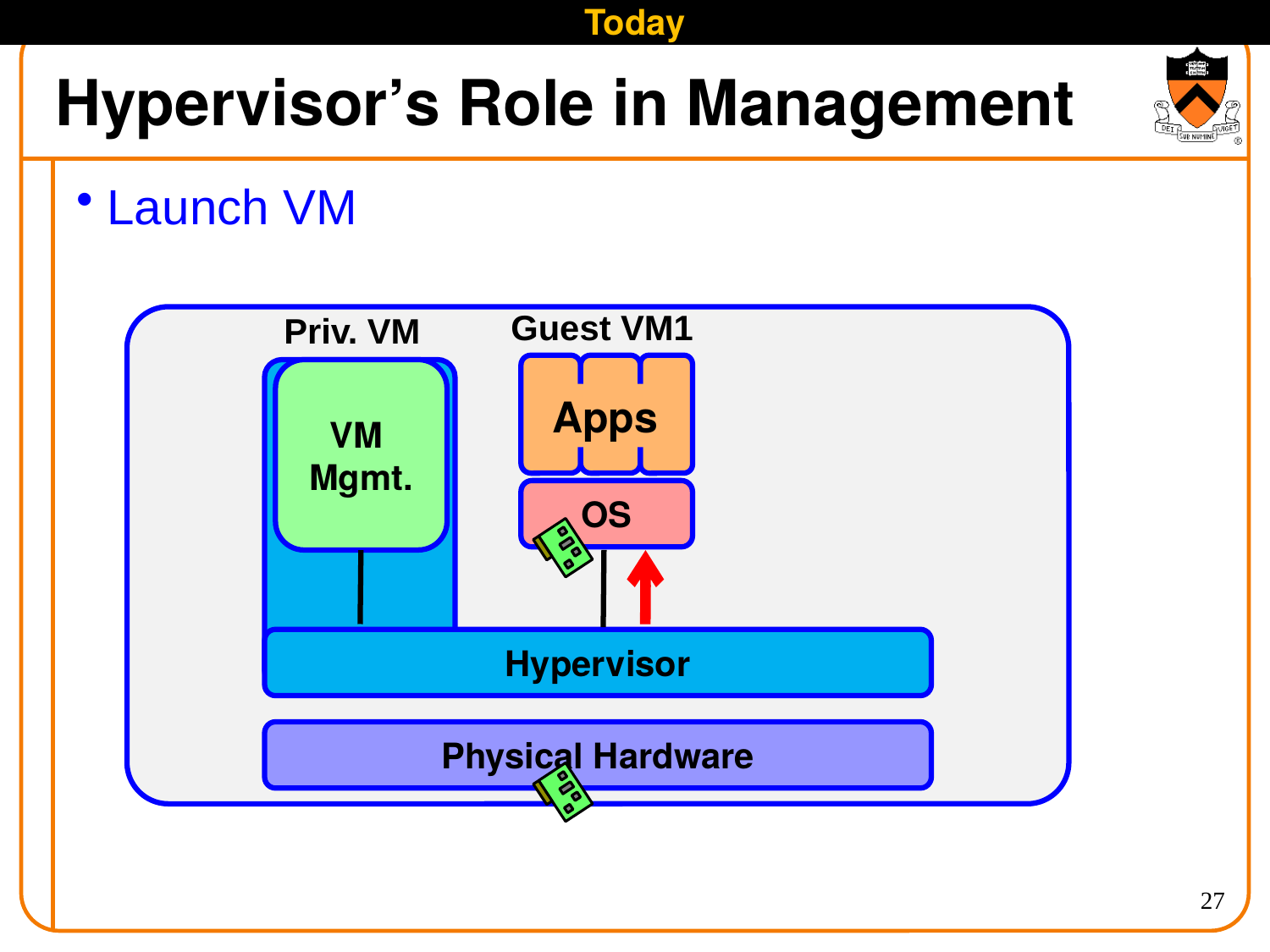

Today
# Hypervisor’s Role in Management
Launch VM

Guest VM1
Priv. VM

VM
Mgmt.
Apps
OS

Hypervisor
Physical Hardware

27